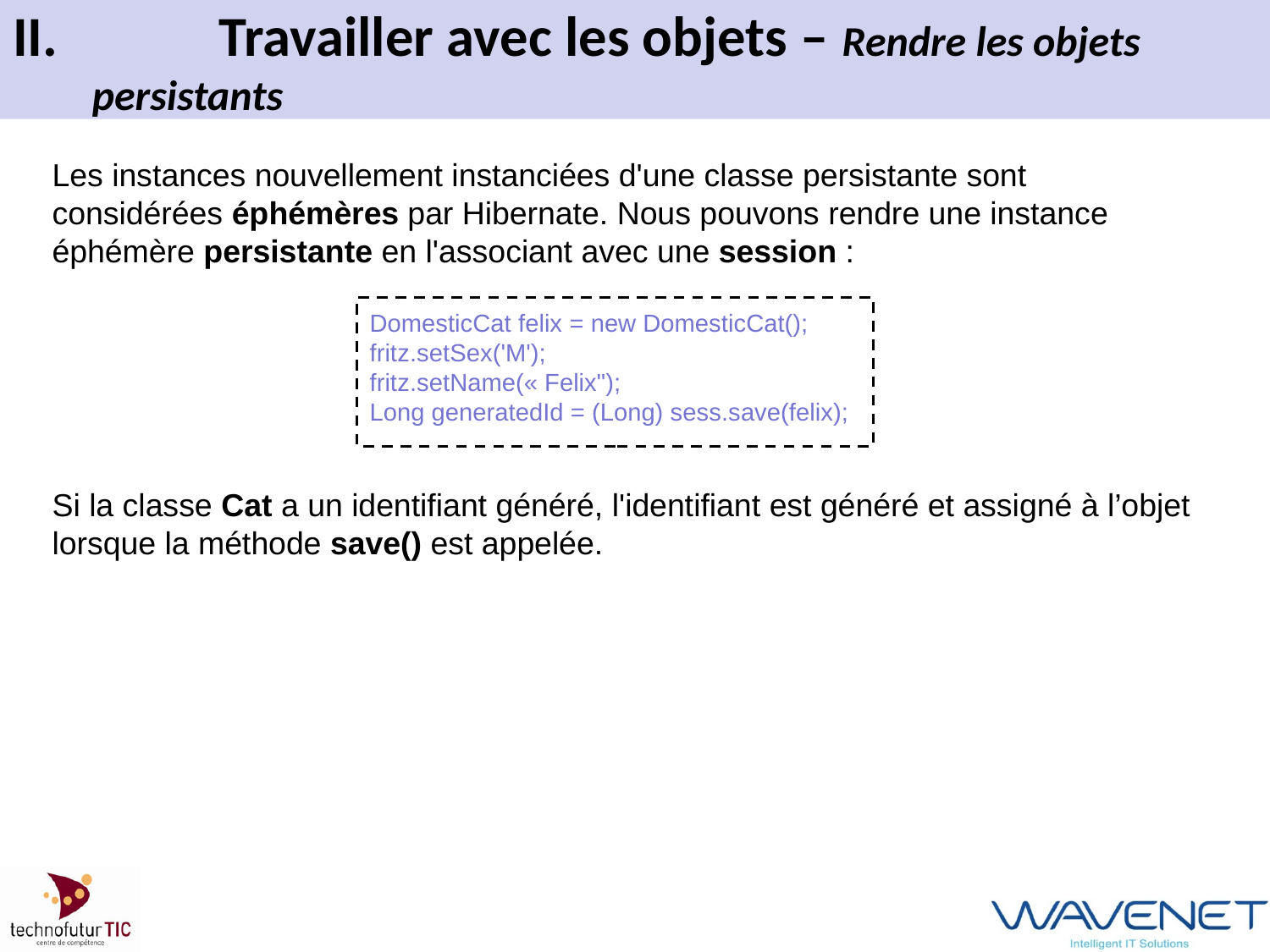

# II.		Travailler avec les objets – Rendre les objets 	persistants
Les instances nouvellement instanciées d'une classe persistante sont
considérées éphémères par Hibernate. Nous pouvons rendre une instance
éphémère persistante en l'associant avec une session :

DomesticCat felix = new DomesticCat();
fritz.setSex('M');
fritz.setName(« Felix");
Long generatedId = (Long) sess.save(felix);

Si la classe Cat a un identifiant généré, l'identifiant est généré et assigné à l’objet
lorsque la méthode save() est appelée.